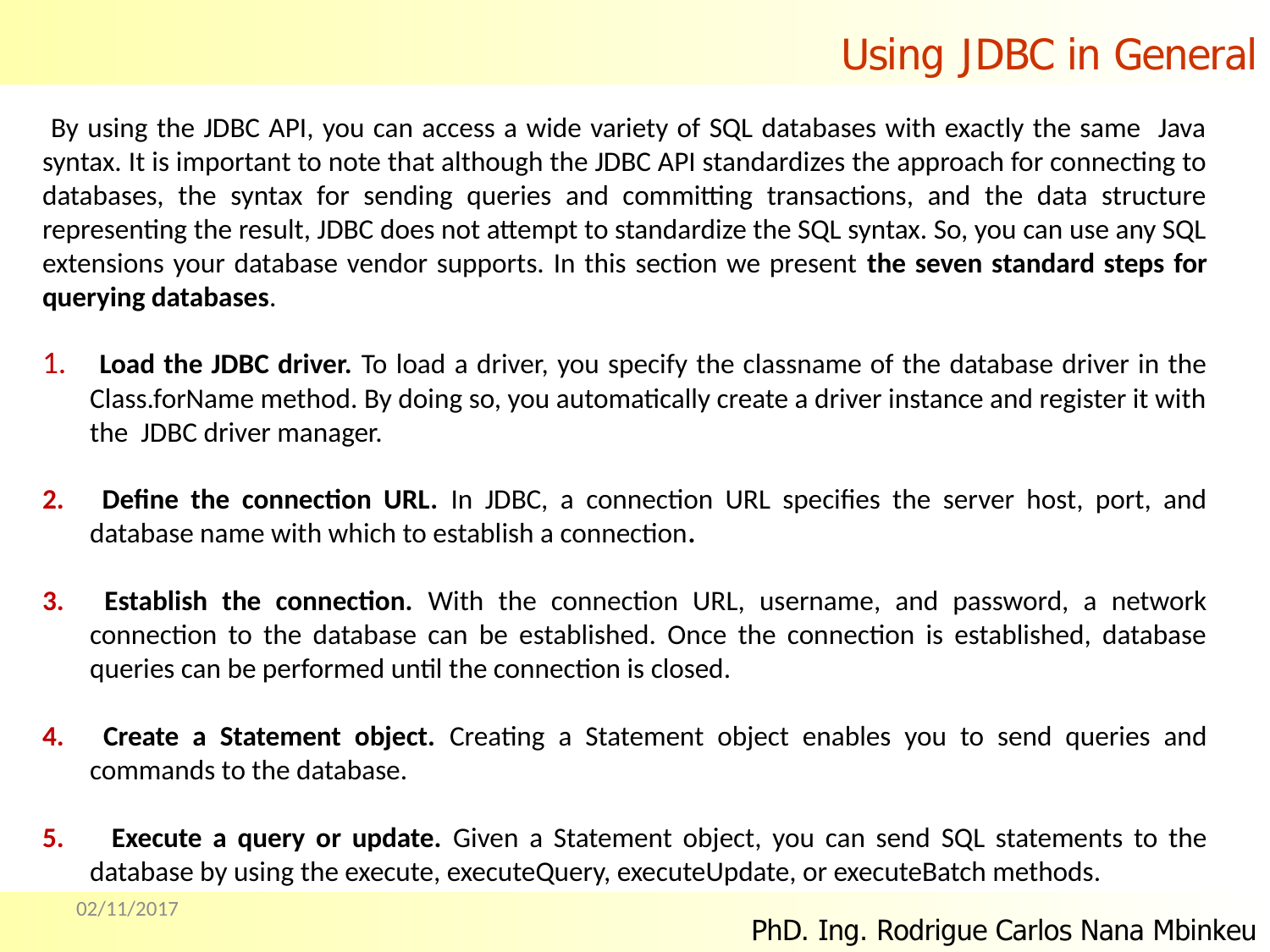

Using JDBC in General

 By using the JDBC API, you can access a wide variety of SQL databases with exactly the same  Java syntax. It is important to note that although the JDBC API standardizes the approach for connecting to databases, the syntax for sending queries and committing transactions, and the data structure representing the result, JDBC does not attempt to standardize the SQL syntax. So, you can use any SQL extensions your database vendor supports. In this section we present the seven standard steps for querying databases.

 Load the JDBC driver. To load a driver, you specify the classname of the database driver in the Class.forName method. By doing so, you automatically create a driver instance and register it with the  JDBC driver manager.

 Define the connection URL. In JDBC, a connection URL specifies the server host, port, and database name with which to establish a connection.

 Establish the connection. With the connection URL, username, and password, a network connection to the database can be established. Once the connection is established, database queries can be performed until the connection is closed.

 Create a Statement object. Creating a Statement object enables you to send queries and commands to the database.

  Execute a query or update. Given a Statement object, you can send SQL statements to the database by using the execute, executeQuery, executeUpdate, or executeBatch methods.
02/11/2017
3
PhD. Ing. Rodrigue Carlos Nana Mbinkeu